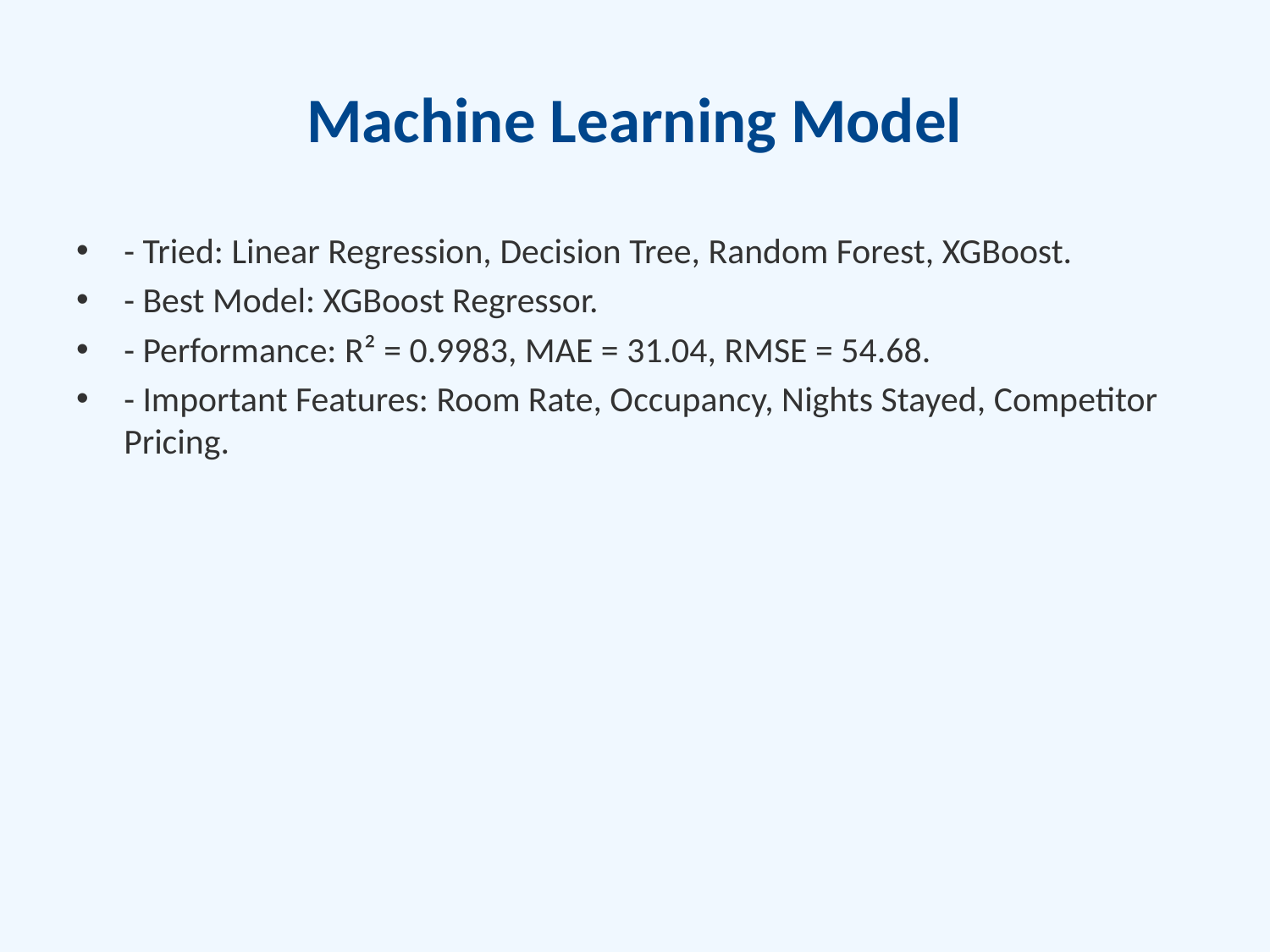

# Machine Learning Model
- Tried: Linear Regression, Decision Tree, Random Forest, XGBoost.
- Best Model: XGBoost Regressor.
- Performance: R² = 0.9983, MAE = 31.04, RMSE = 54.68.
- Important Features: Room Rate, Occupancy, Nights Stayed, Competitor Pricing.